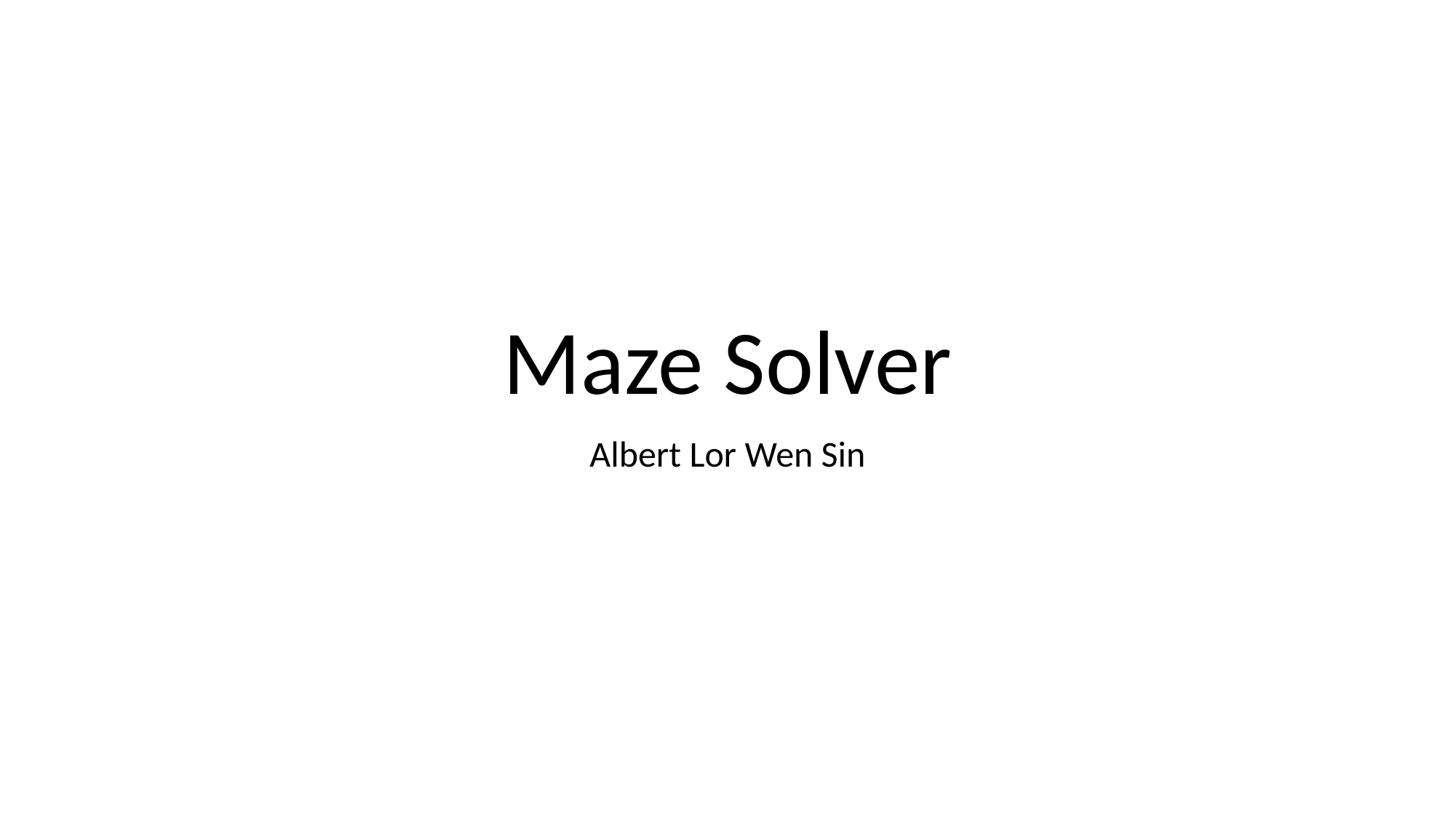

# Maze Solver
Albert Lor Wen Sin